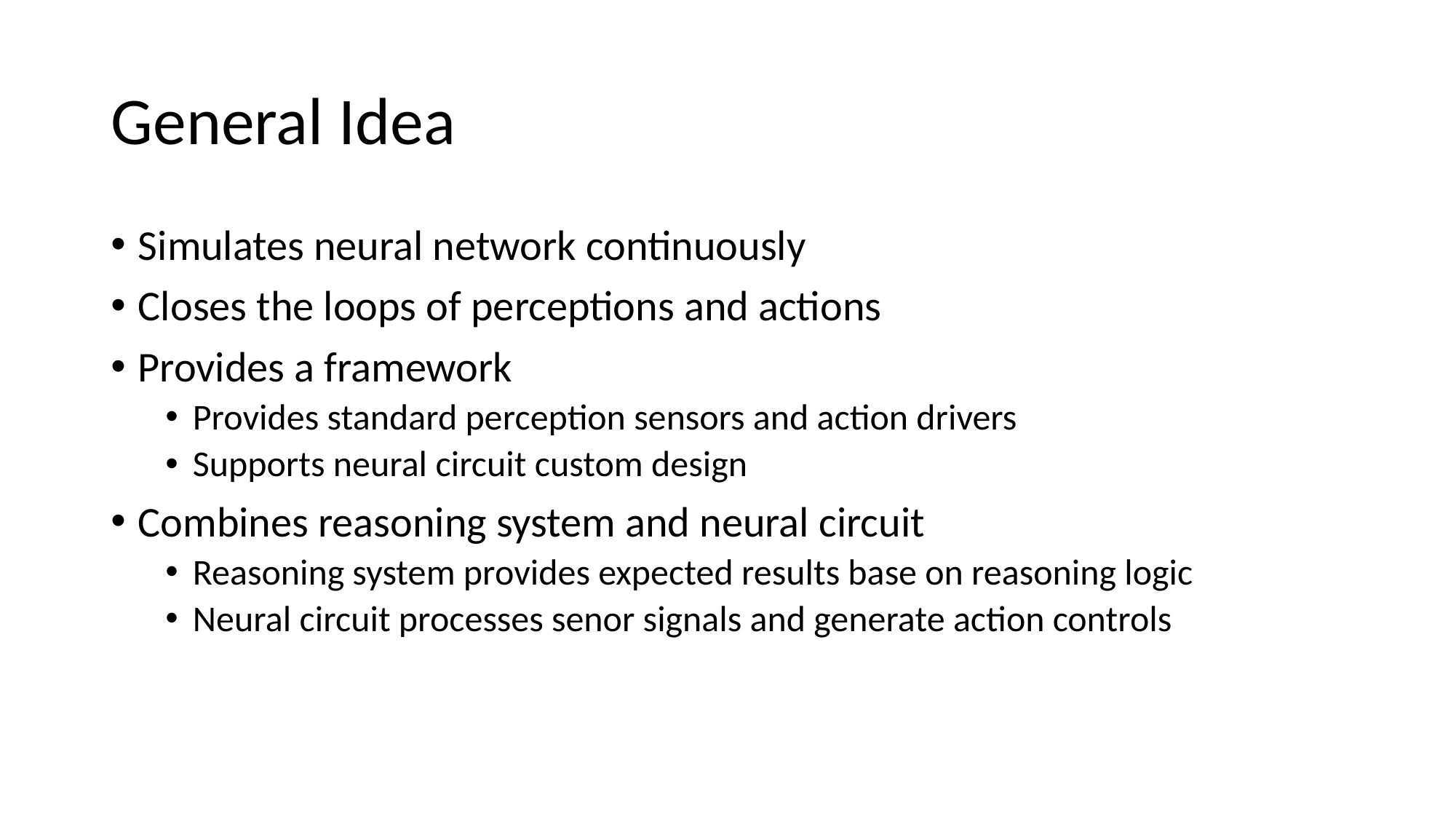

# General Idea
Simulates neural network continuously
Closes the loops of perceptions and actions
Provides a framework
Provides standard perception sensors and action drivers
Supports neural circuit custom design
Combines reasoning system and neural circuit
Reasoning system provides expected results base on reasoning logic
Neural circuit processes senor signals and generate action controls